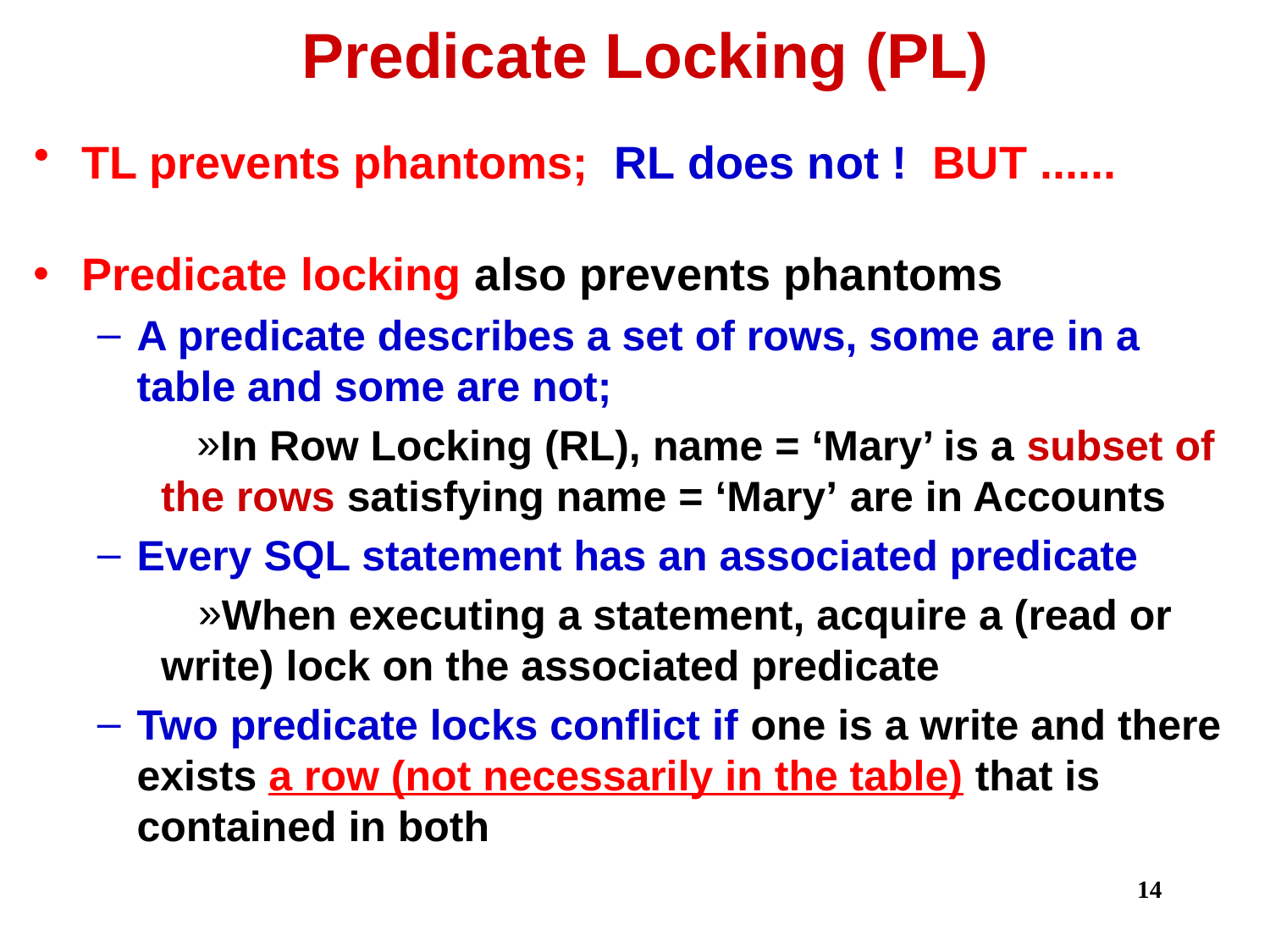

# Predicate Locking (PL)
TL prevents phantoms;  RL does not !  BUT ......
Predicate locking also prevents phantoms
A predicate describes a set of rows, some are in a table and some are not;
In Row Locking (RL), name = ‘Mary’ is a subset of the rows satisfying name = ‘Mary’ are in Accounts
Every SQL statement has an associated predicate
When executing a statement, acquire a (read or write) lock on the associated predicate
Two predicate locks conflict if one is a write and there exists a row (not necessarily in the table) that is contained in both
14